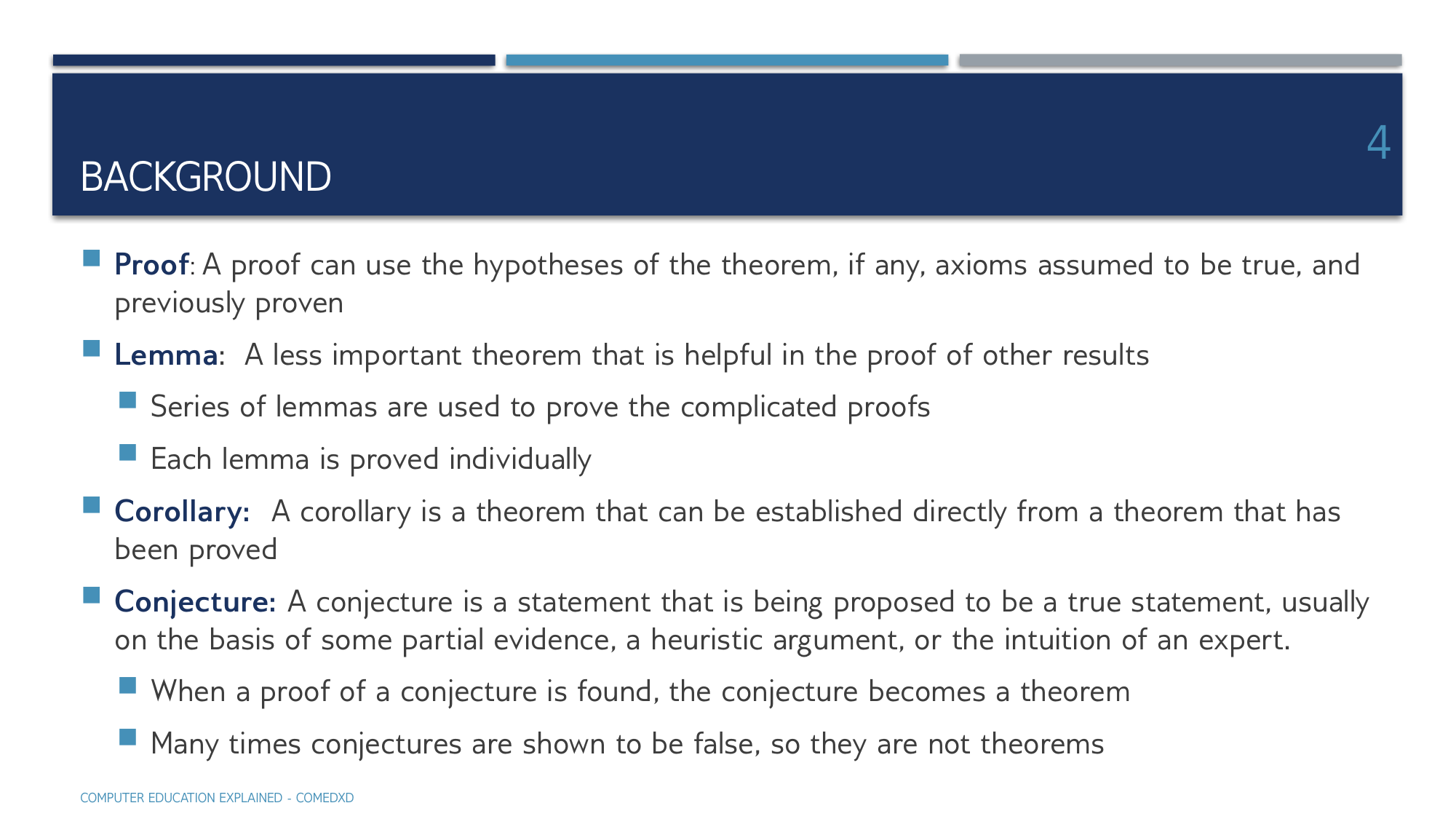

# Background
4
Proof: A proof can use the hypotheses of the theorem, if any, axioms assumed to be true, and previously proven
Lemma:  A less important theorem that is helpful in the proof of other results
Series of lemmas are used to prove the complicated proofs
Each lemma is proved individually
Corollary:  A corollary is a theorem that can be established directly from a theorem that has been proved
Conjecture: A conjecture is a statement that is being proposed to be a true statement, usually on the basis of some partial evidence, a heuristic argument, or the intuition of an expert.
When a proof of a conjecture is found, the conjecture becomes a theorem
Many times conjectures are shown to be false, so they are not theorems
COMputer EDucation EXplaineD - Comedxd